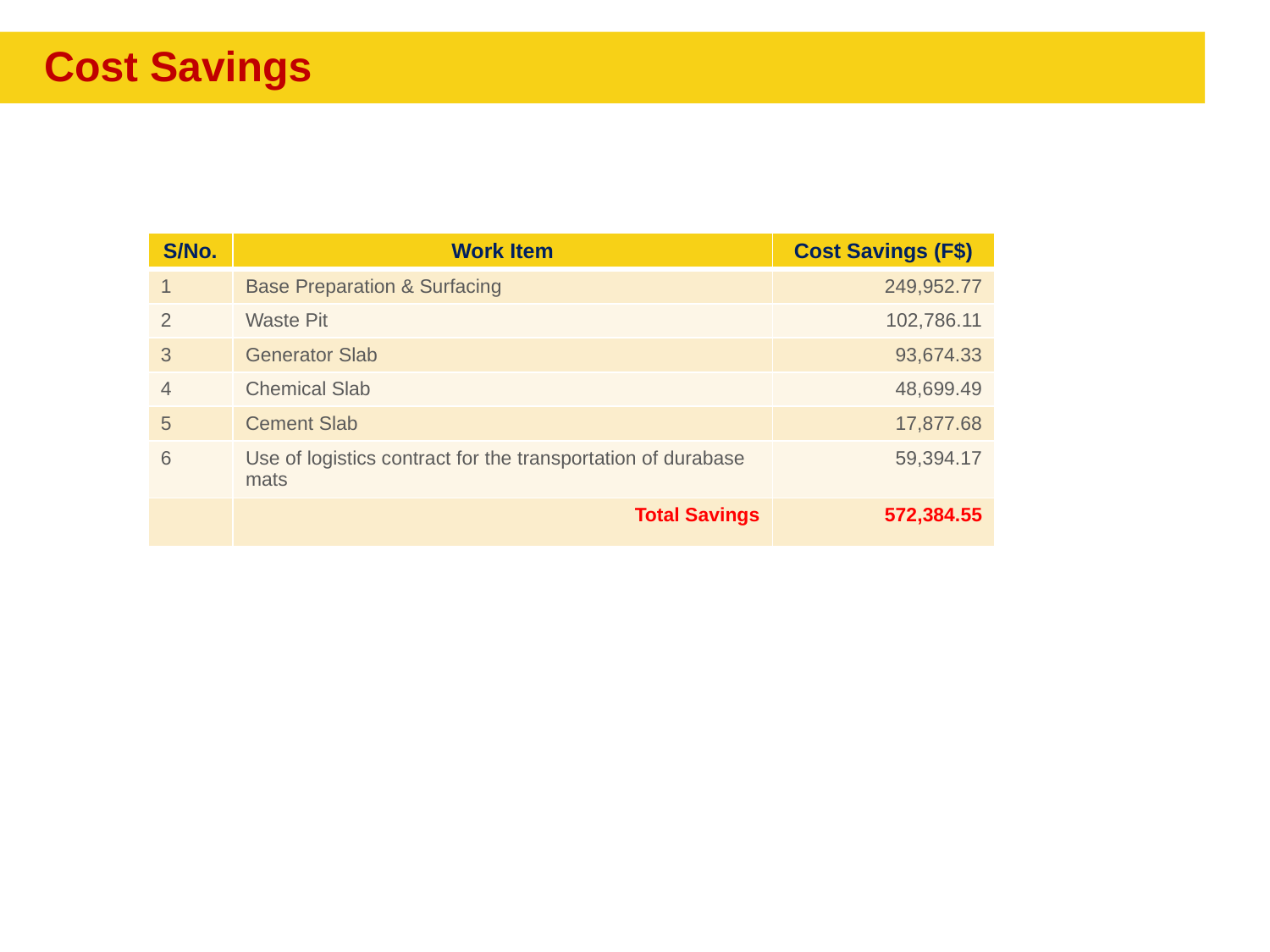

# Cost Savings

| S/No. | Work Item | Cost Savings (F$) |
| --- | --- | --- |
| 1 | Base Preparation & Surfacing | 249,952.77 |
| 2 | Waste Pit | 102,786.11 |
| 3 | Generator Slab | 93,674.33 |
| 4 | Chemical Slab | 48,699.49 |
| 5 | Cement Slab | 17,877.68 |
| 6 | Use of logistics contract for the transportation of durabase mats | 59,394.17 |
|  | Total Savings | 572,384.55 |